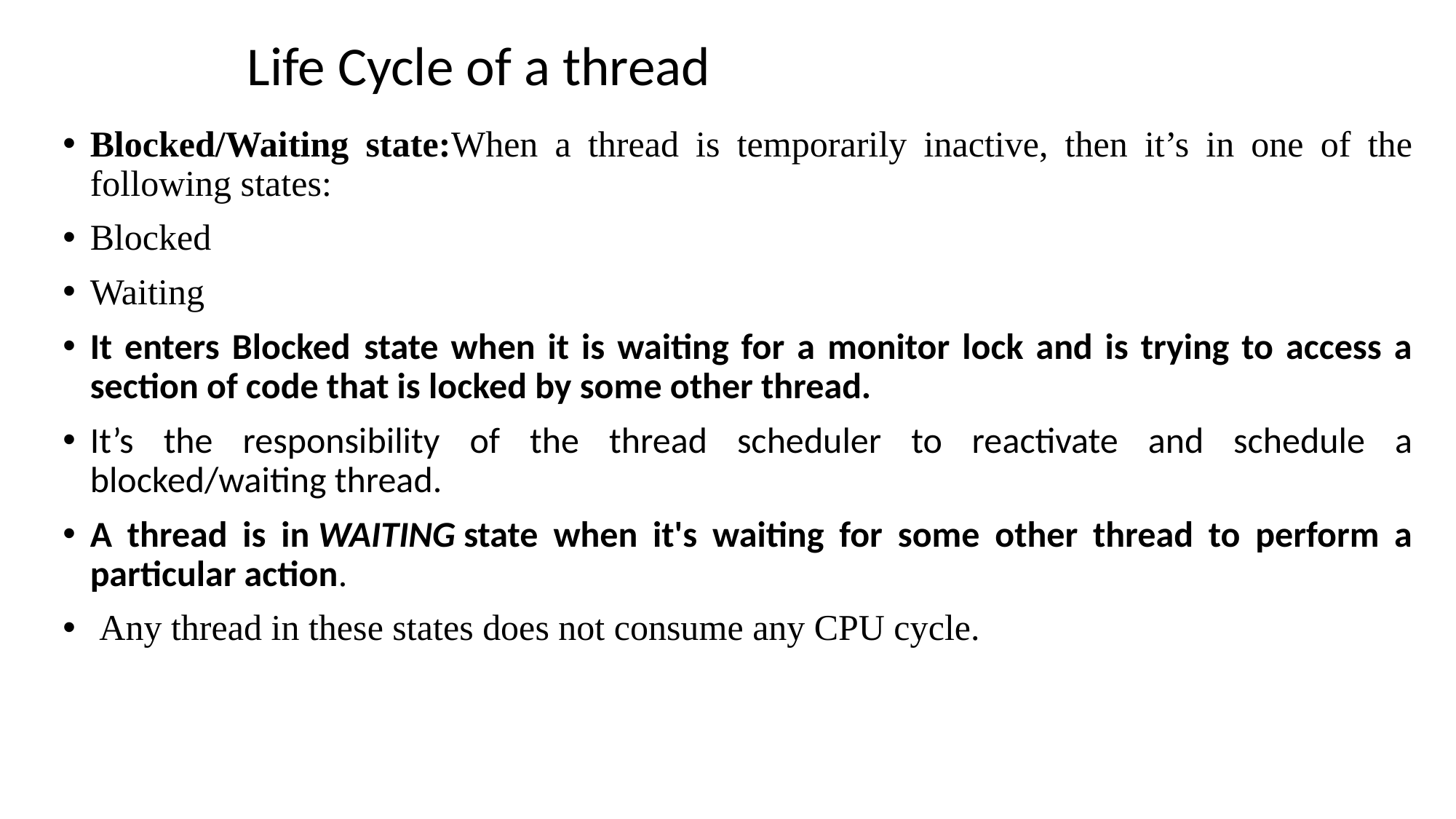

# Life Cycle of a thread
Blocked/Waiting state:When a thread is temporarily inactive, then it’s in one of the following states:
Blocked
Waiting
It enters Blocked state when it is waiting for a monitor lock and is trying to access a section of code that is locked by some other thread.
It’s the responsibility of the thread scheduler to reactivate and schedule a blocked/waiting thread.
A thread is in WAITING state when it's waiting for some other thread to perform a particular action.
 Any thread in these states does not consume any CPU cycle.